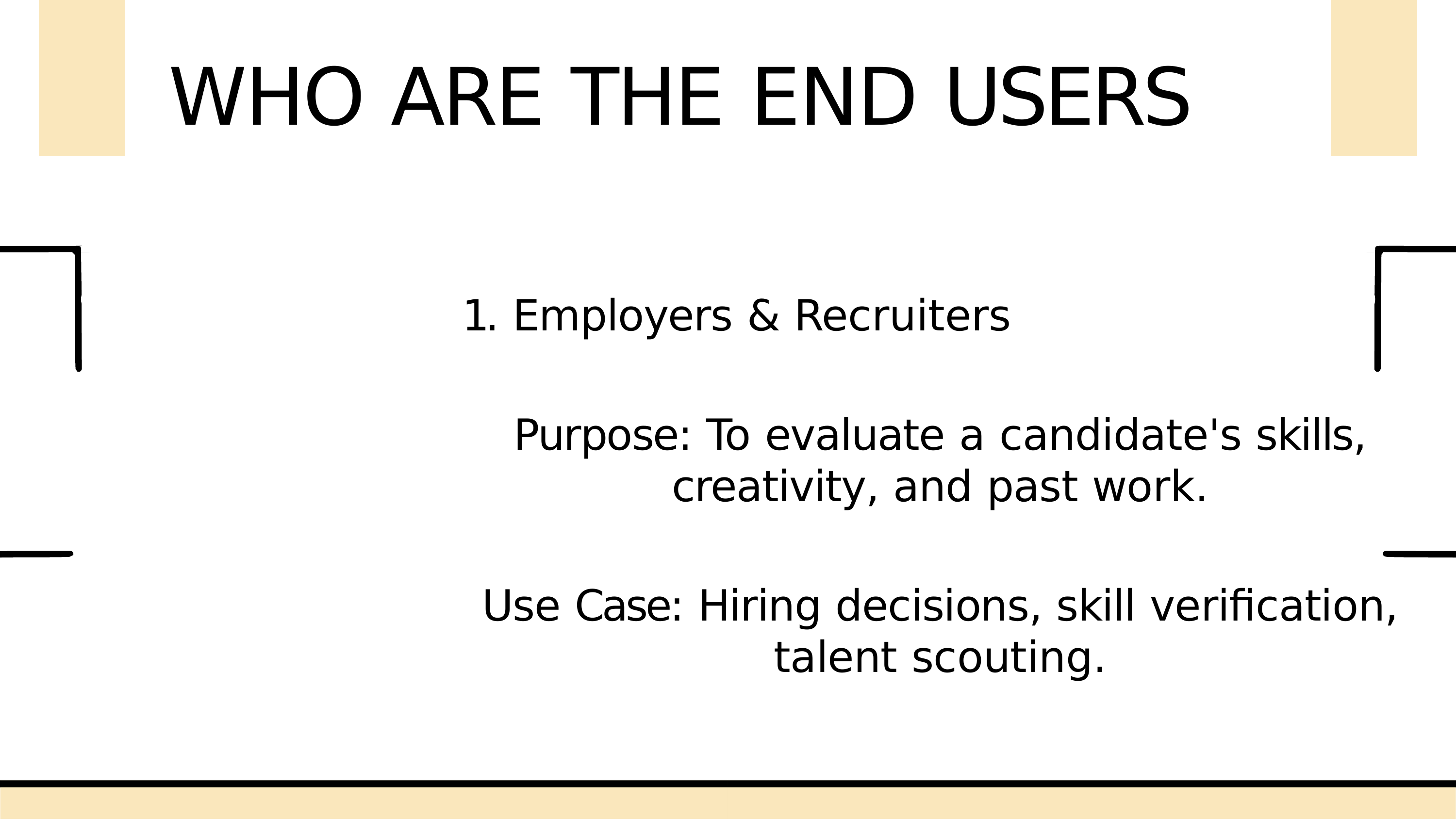

# WHO ARE THE END USERS
1. Employers & Recruiters

Purpose: To evaluate a candidate's skills, creativity, and past work.

Use Case: Hiring decisions, skill verification, talent scouting.